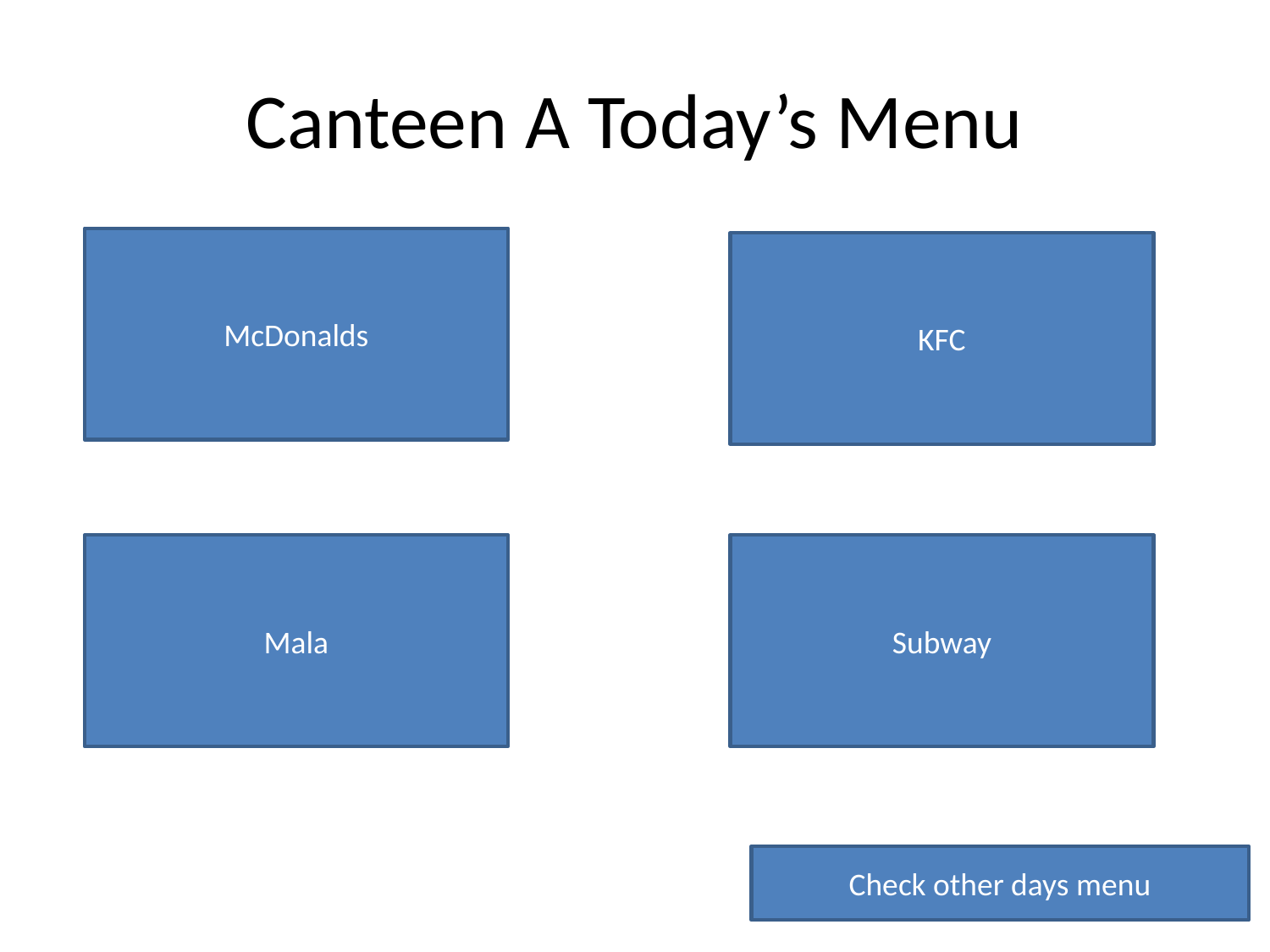

# Canteen A Today’s Menu
McDonalds
KFC
Mala
Subway
Check other days menu